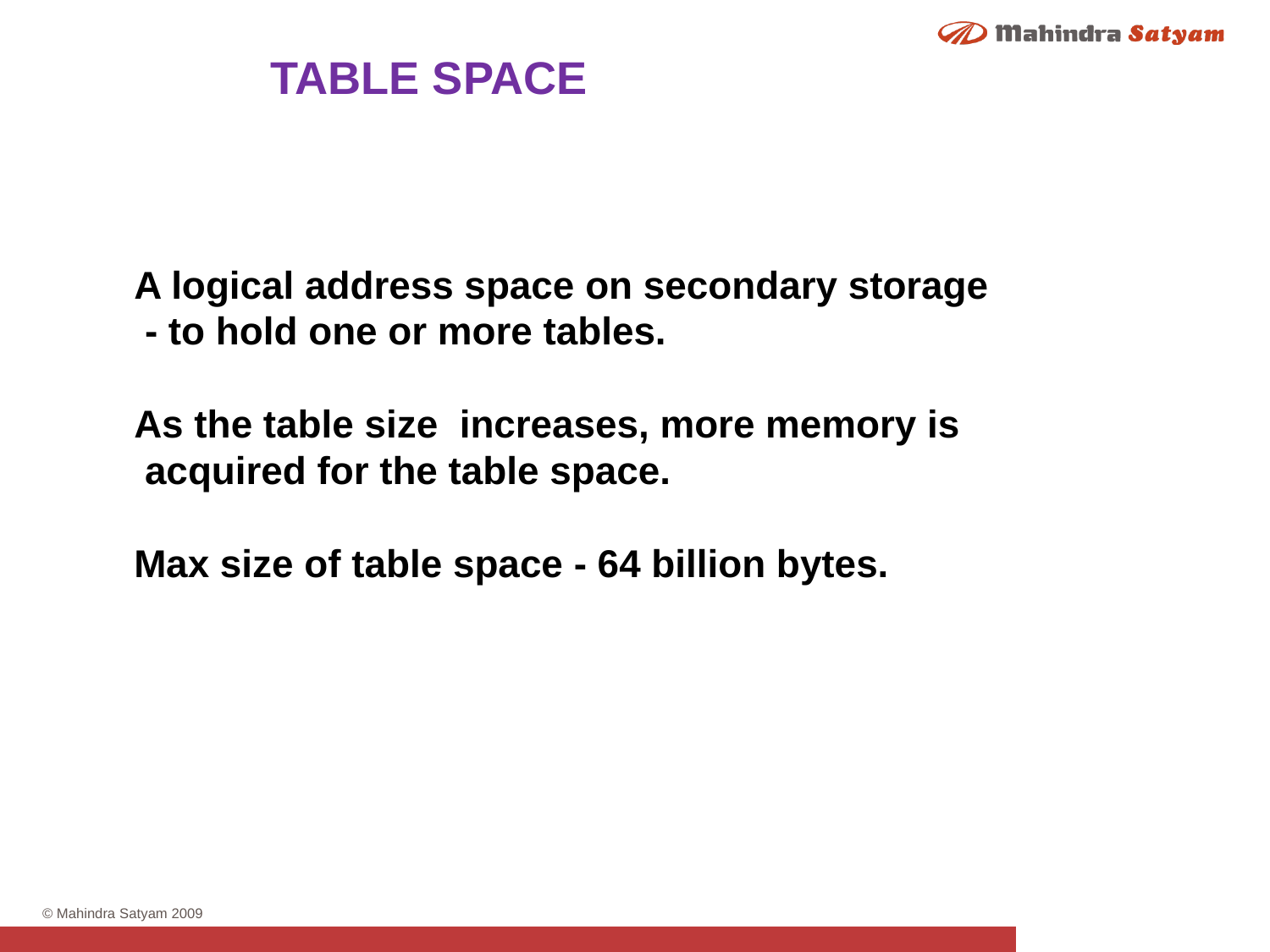

TABLE SPACE
A logical address space on secondary storage
 - to hold one or more tables.

As the table size  increases, more memory is
 acquired for the table space.

Max size of table space - 64 billion bytes.